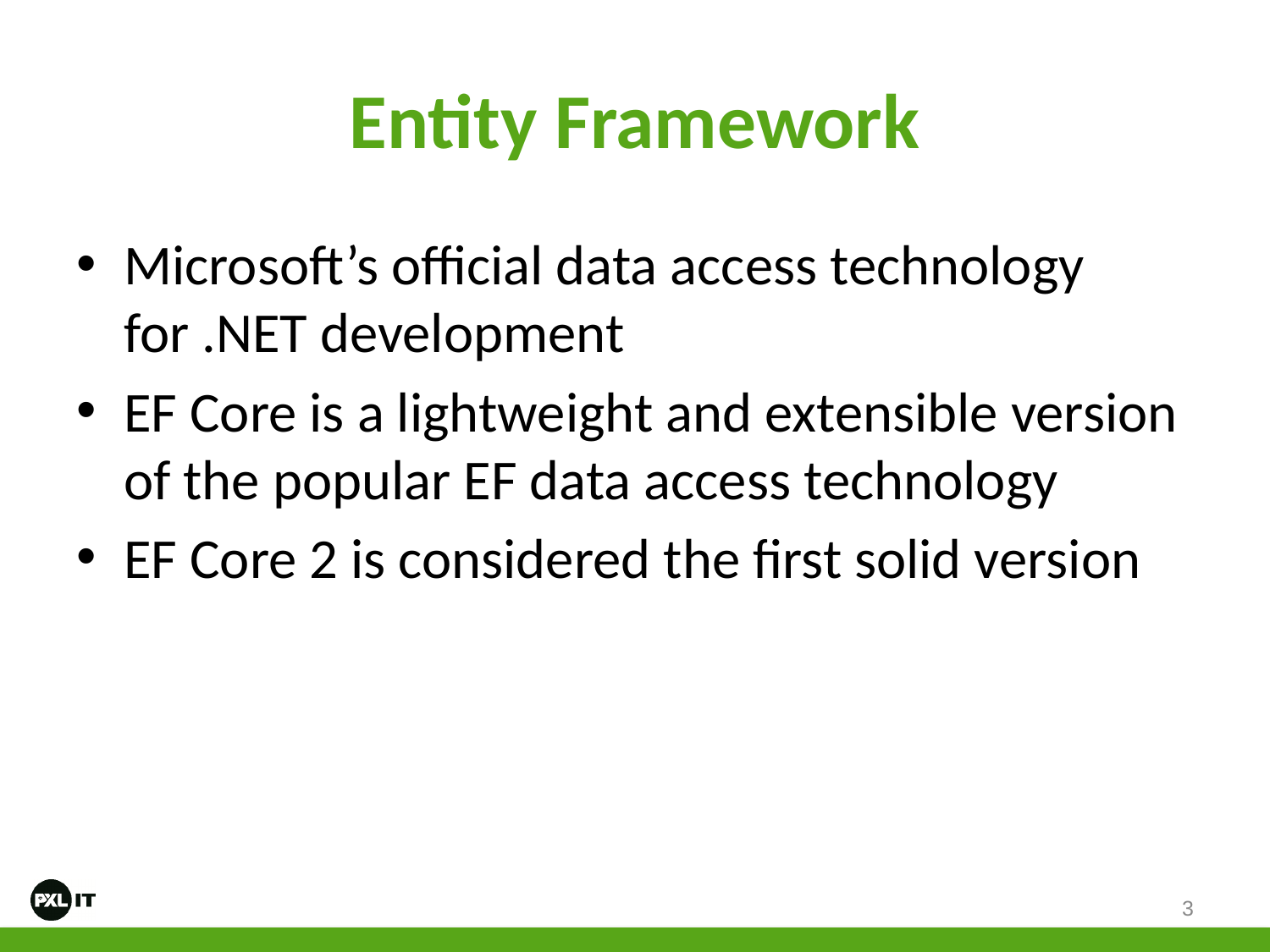

# Entity Framework
Microsoft’s official data access technology for .NET development
EF Core is a lightweight and extensible version of the popular EF data access technology
EF Core 2 is considered the first solid version
3